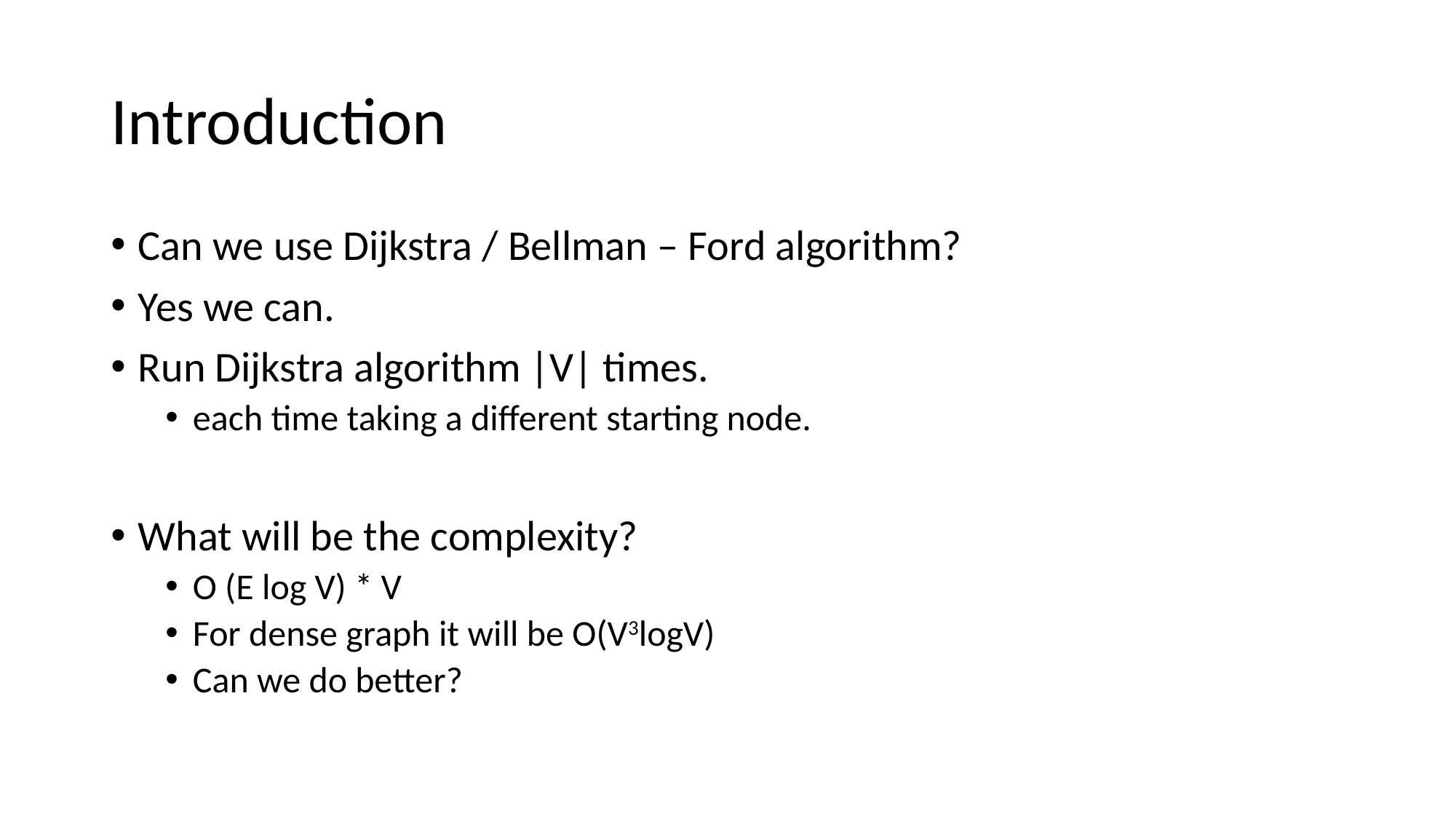

# Introduction
Can we use Dijkstra / Bellman – Ford algorithm?
Yes we can.
Run Dijkstra algorithm |V| times.
each time taking a different starting node.

What will be the complexity?
O (E log V) * V
For dense graph it will be O(V3logV)
Can we do better?